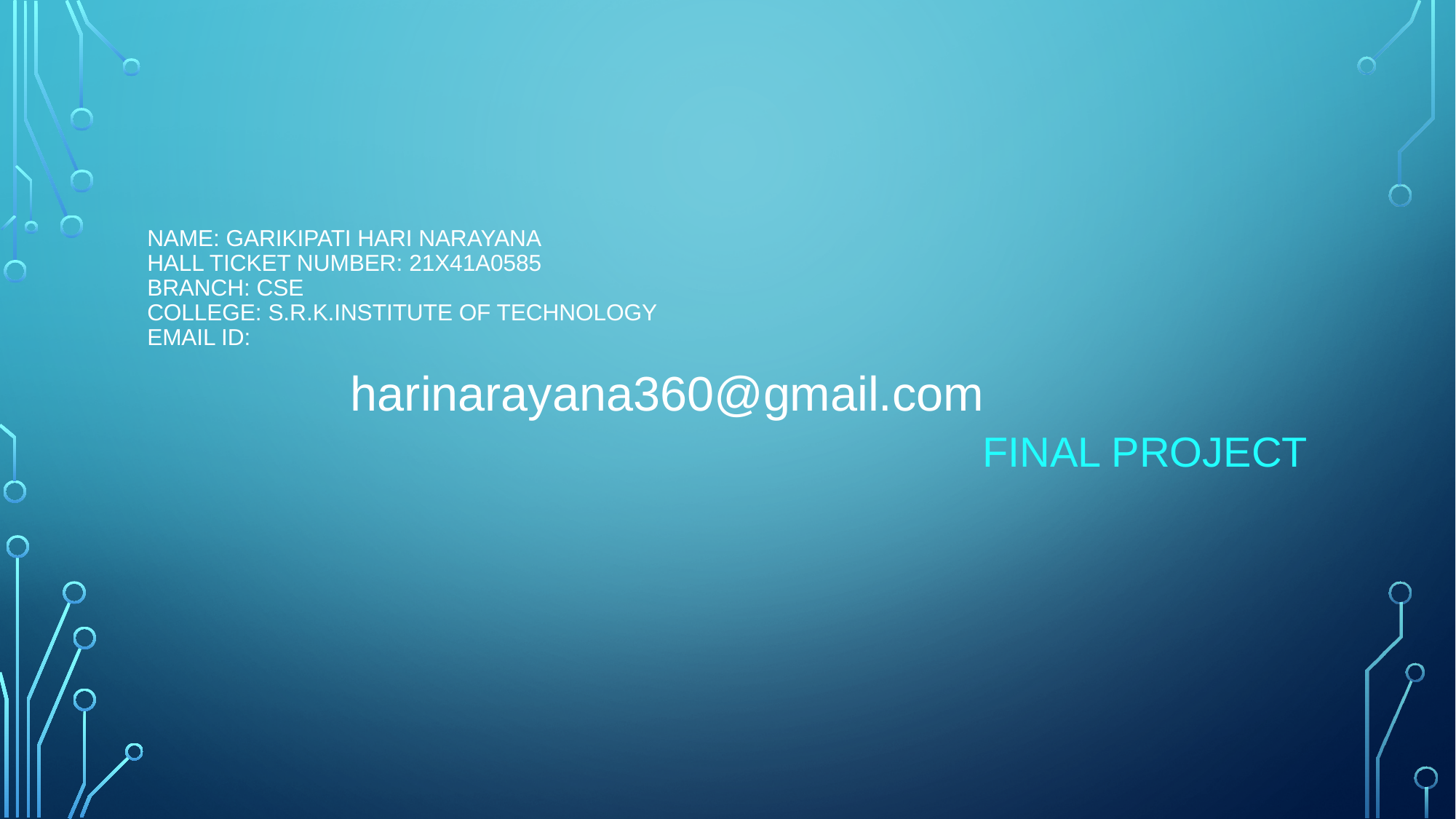

# name: Garikipati Hari Narayana hall ticket number: 21x41a0585 BRANCH: cse COLLEGE: s.r.k.institute of technology EMAIL ID:
harinarayana360@gmail.com
FINAL PROJECT